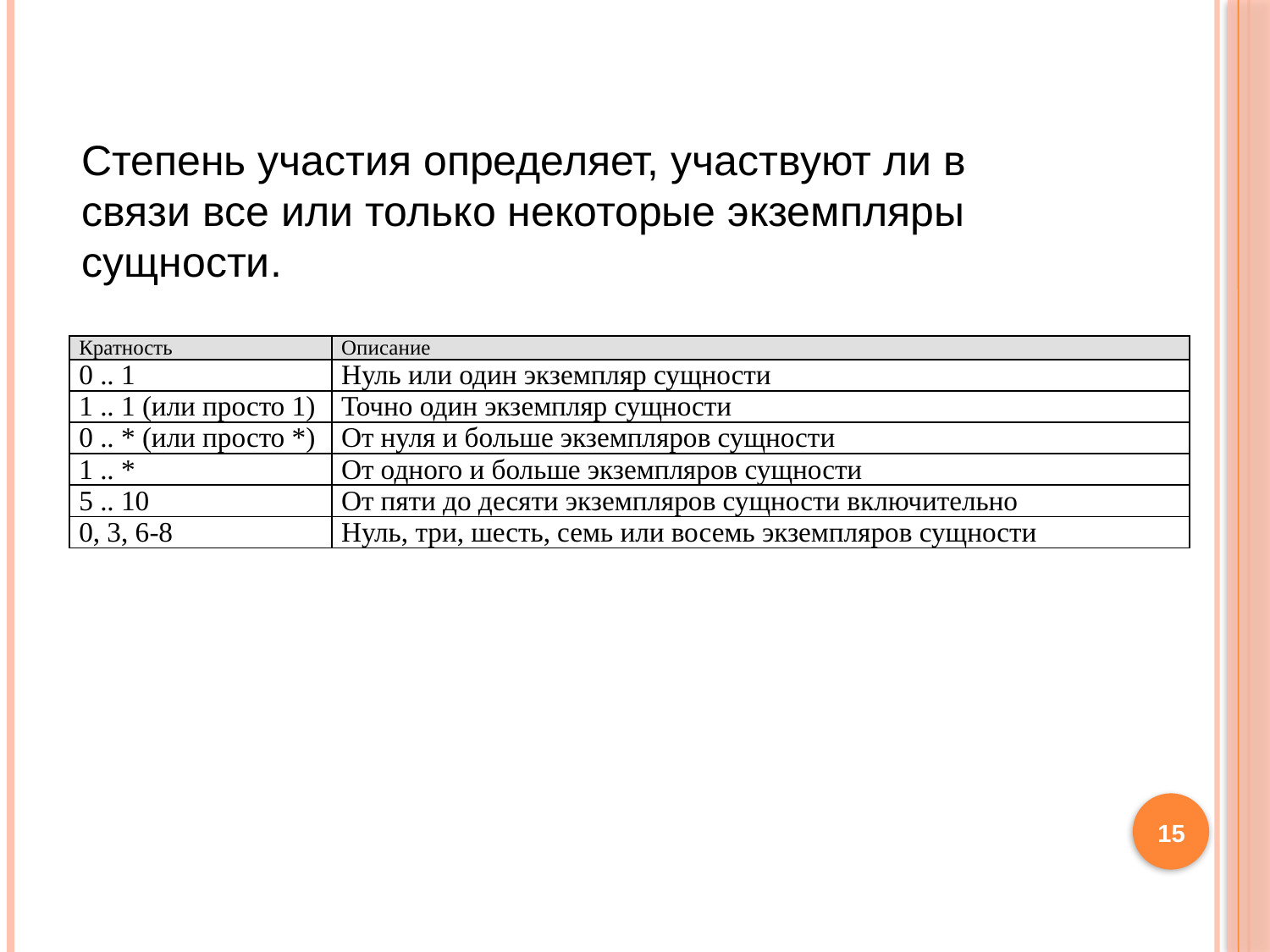

#
Степень участия определяет, участвуют ли в связи все или только некоторые экземпляры сущности.
| Кратность | Описание |
| --- | --- |
| 0 .. 1 | Нуль или один экземпляр сущности |
| 1 .. 1 (или просто 1) | Точно один экземпляр сущности |
| 0 .. \* (или просто \*) | От нуля и больше экземпляров сущности |
| 1 .. \* | От одного и больше экземпляров сущности |
| 5 .. 10 | От пяти до десяти экземпляров сущности включительно |
| 0, 3, 6-8 | Нуль, три, шесть, семь или восемь экземпляров сущности |
15